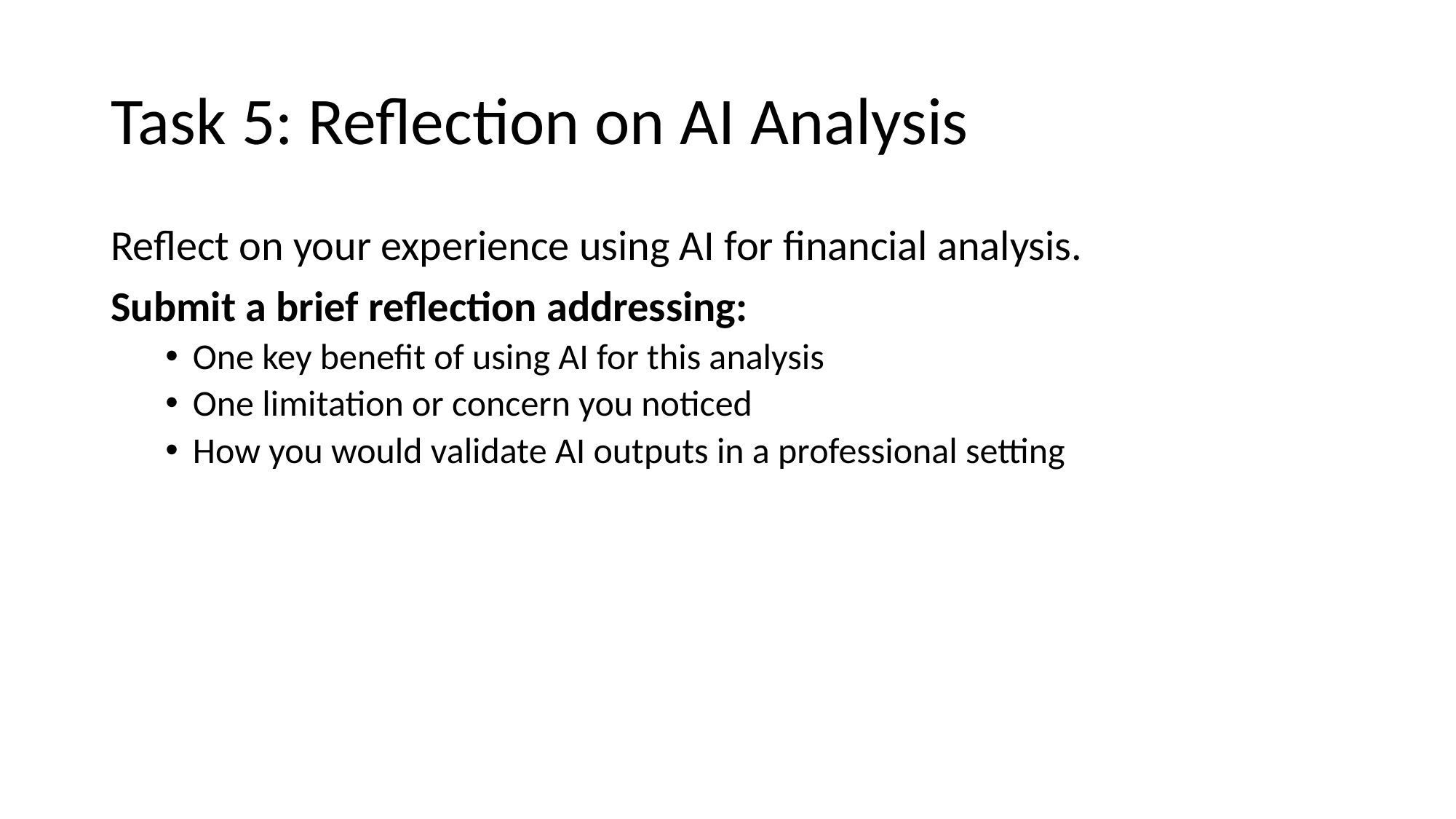

# Task 5: Reflection on AI Analysis
Reflect on your experience using AI for financial analysis.
Submit a brief reflection addressing:
One key benefit of using AI for this analysis
One limitation or concern you noticed
How you would validate AI outputs in a professional setting